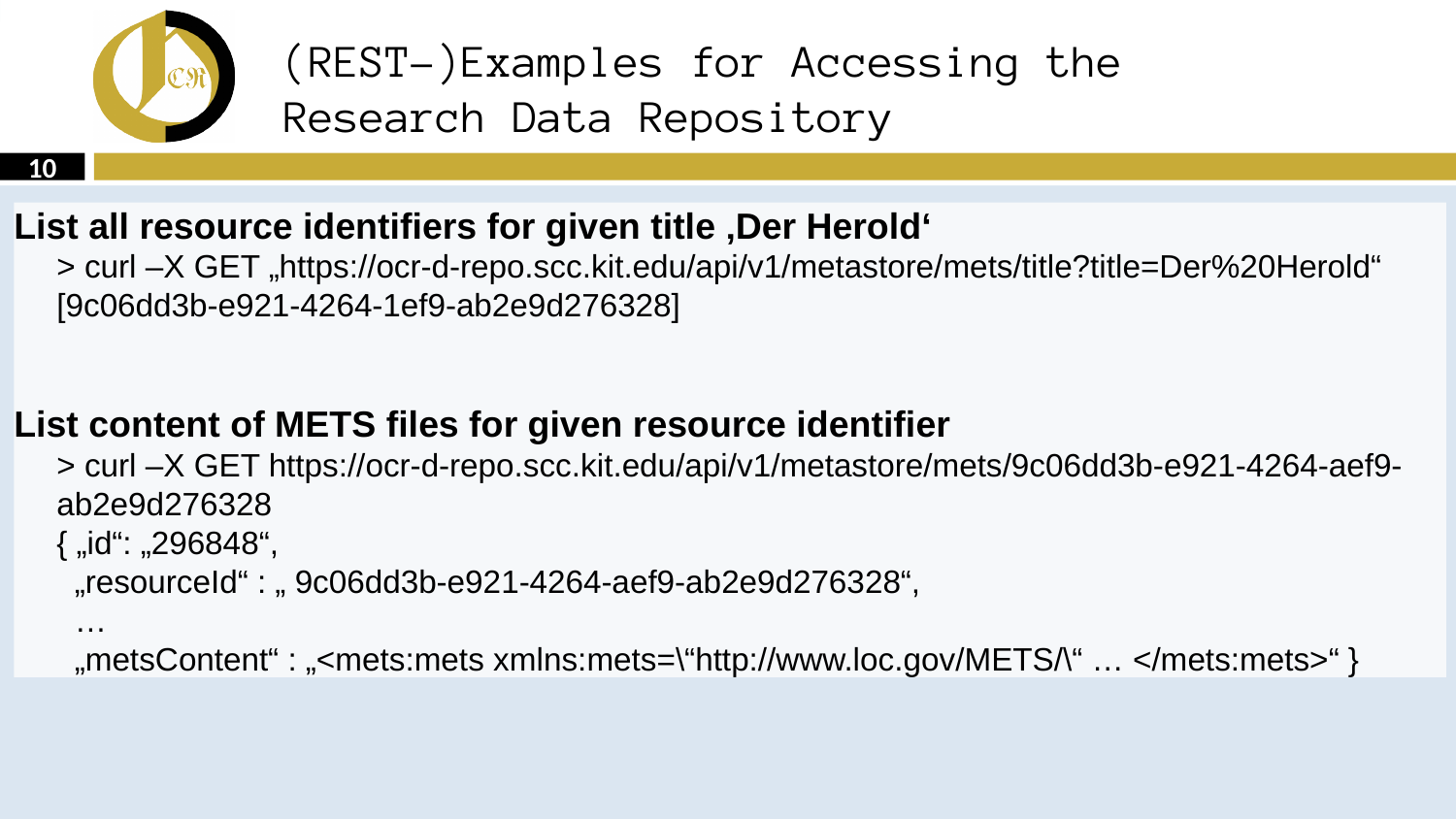

(REST-)Examples for Accessing the
Research Data Repository
10
List all resource identifiers for given title ‚Der Herold‘
> curl –X GET „https://ocr-d-repo.scc.kit.edu/api/v1/metastore/mets/title?title=Der%20Herold“
[9c06dd3b-e921-4264-1ef9-ab2e9d276328]

List content of METS files for given resource identifier
> curl –X GET https://ocr-d-repo.scc.kit.edu/api/v1/metastore/mets/9c06dd3b-e921-4264-aef9-ab2e9d276328
{ „id“: „296848“,
  „resourceId“ : „ 9c06dd3b-e921-4264-aef9-ab2e9d276328“,
  …
  „metsContent“ : „<mets:mets xmlns:mets=\“http://www.loc.gov/METS/\“ … </mets:mets>“ }